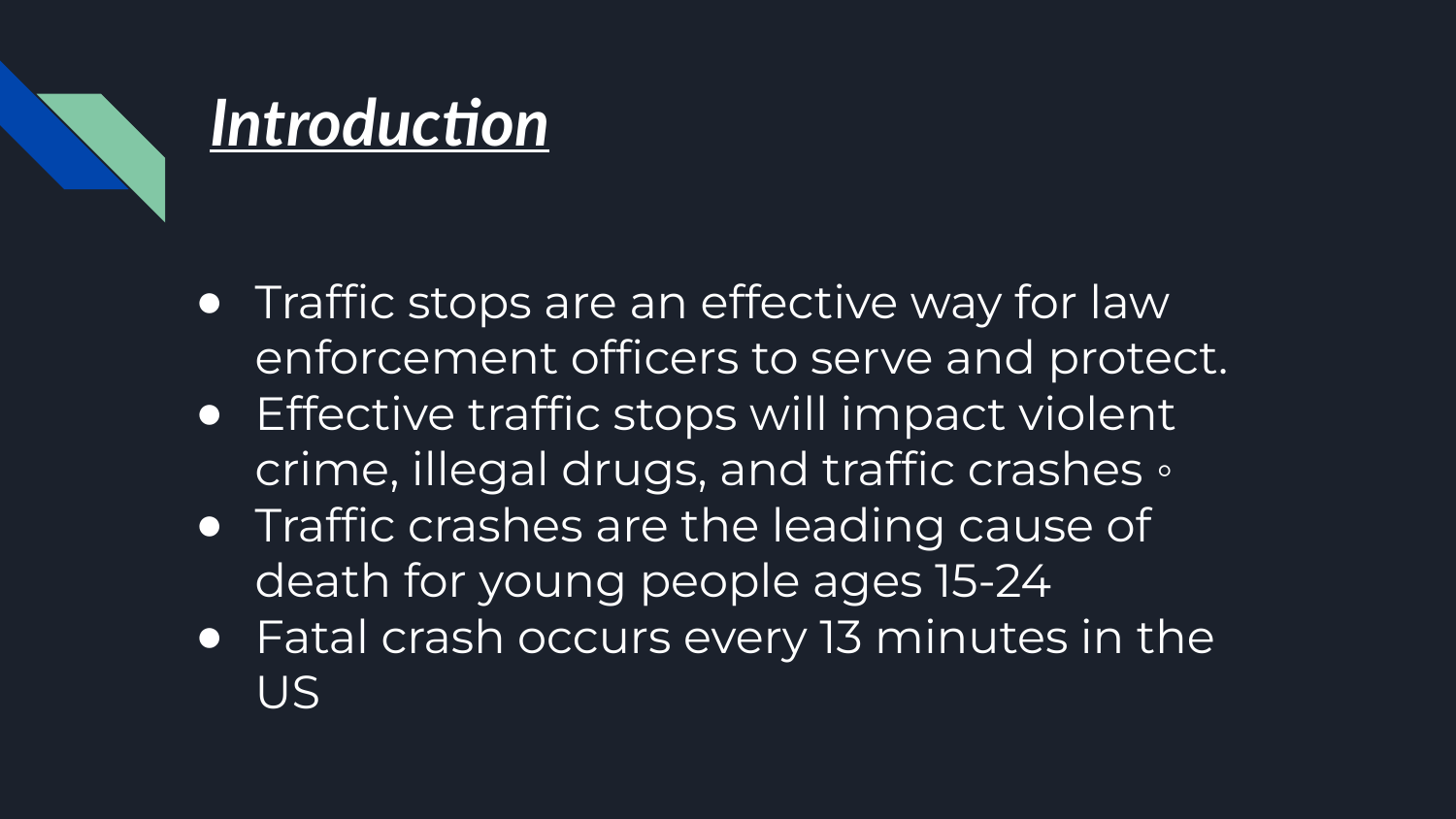

Introduction
# Traffic stops are an effective way for law enforcement officers to serve and protect.
Effective traffic stops will impact violent crime, illegal drugs, and traffic crashes ◦
Traffic crashes are the leading cause of death for young people ages 15-24
Fatal crash occurs every 13 minutes in the US